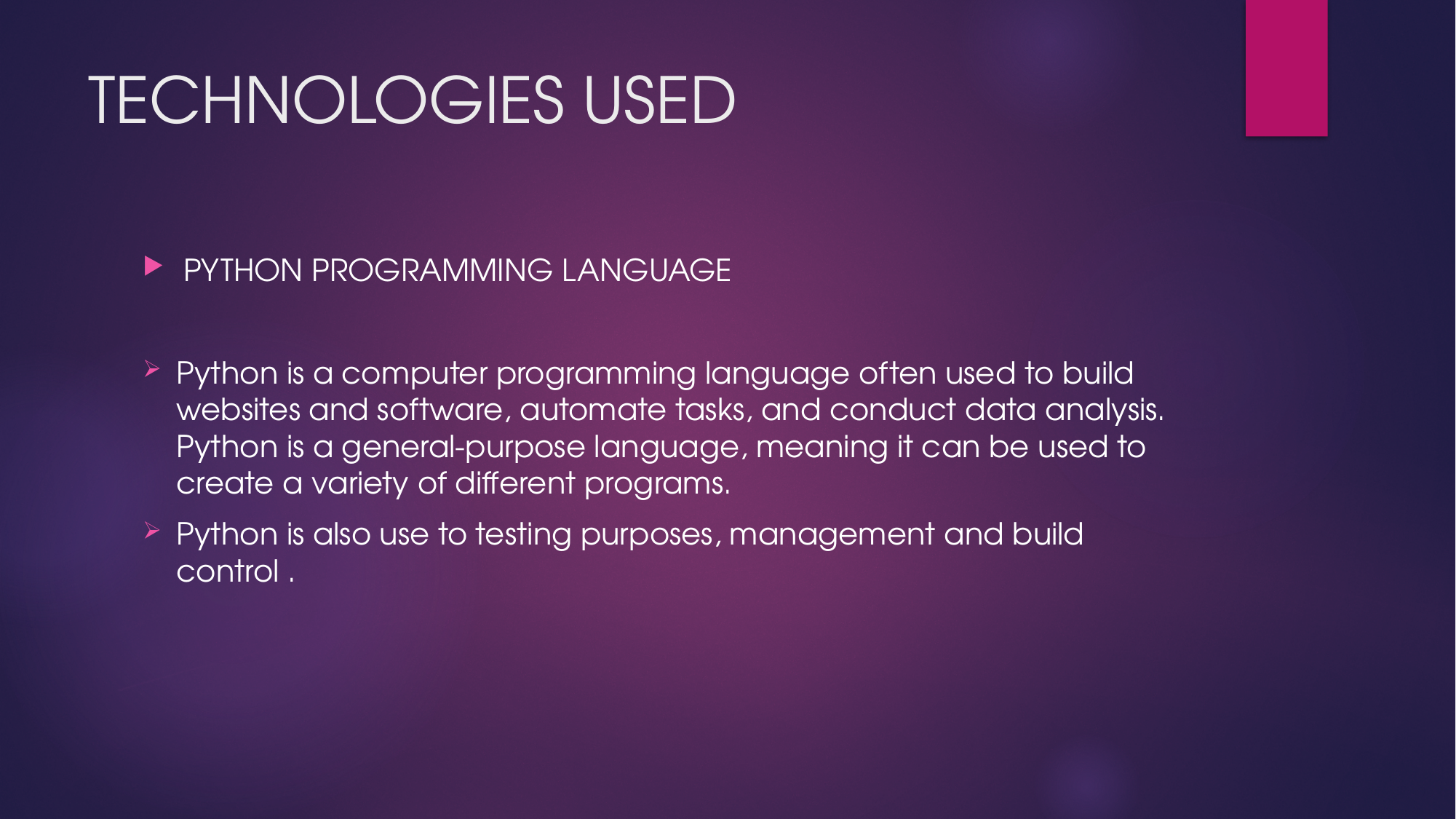

# TECHNOLOGIES USED
PYTHON PROGRAMMING LANGUAGE

Python is a computer programming language often used to build websites and software, automate tasks, and conduct data analysis. Python is a general-purpose language, meaning it can be used to create a variety of different programs.
Python is also use to testing purposes, management and build control .